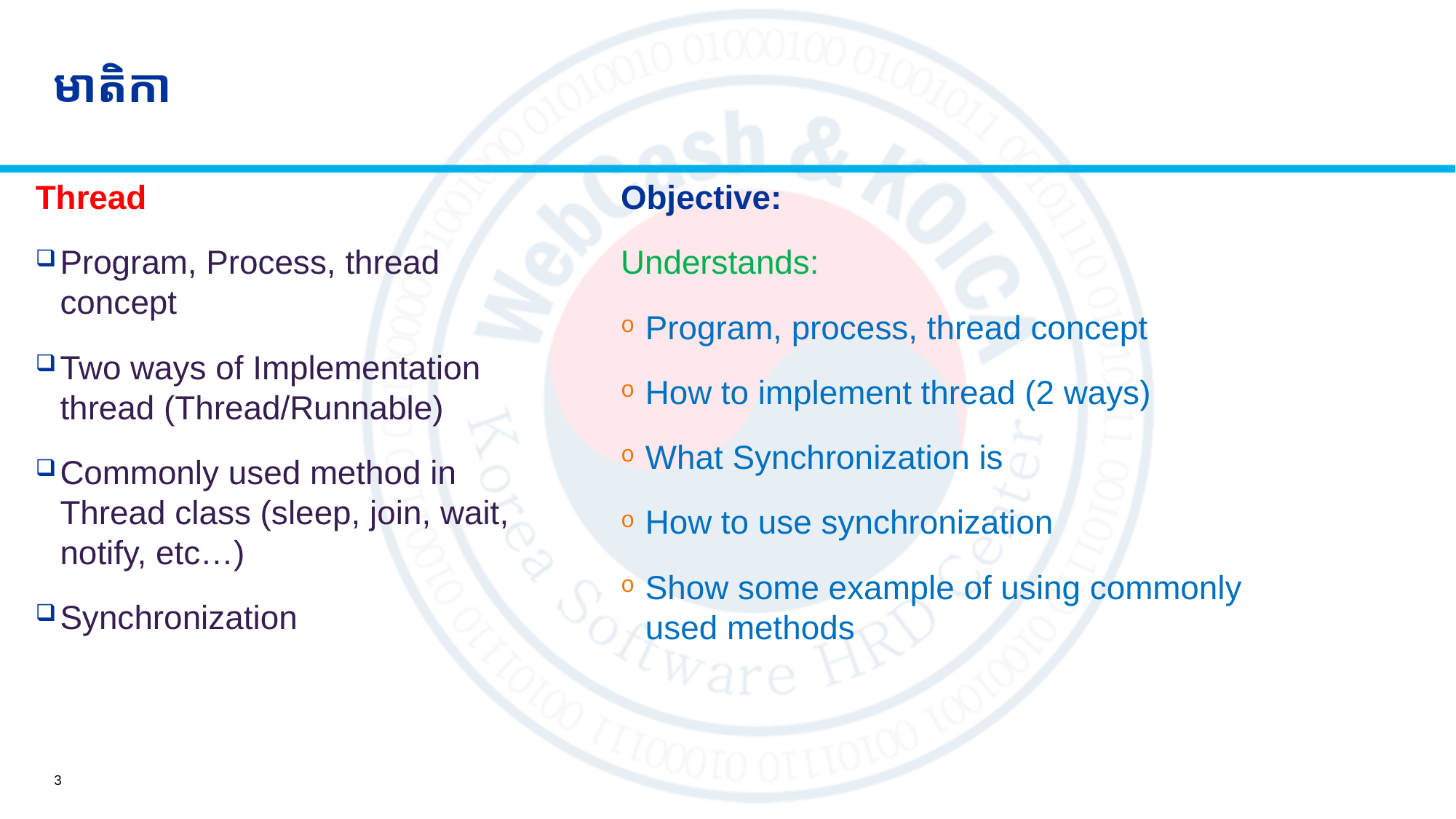

# មាតិកា
Thread
Program, Process, thread concept
Two ways of Implementation thread (Thread/Runnable)
Commonly used method in Thread class (sleep, join, wait, notify, etc…)
Synchronization
Objective:
Understands:
Program, process, thread concept
How to implement thread (2 ways)
What Synchronization is
How to use synchronization
Show some example of using commonly used methods
3